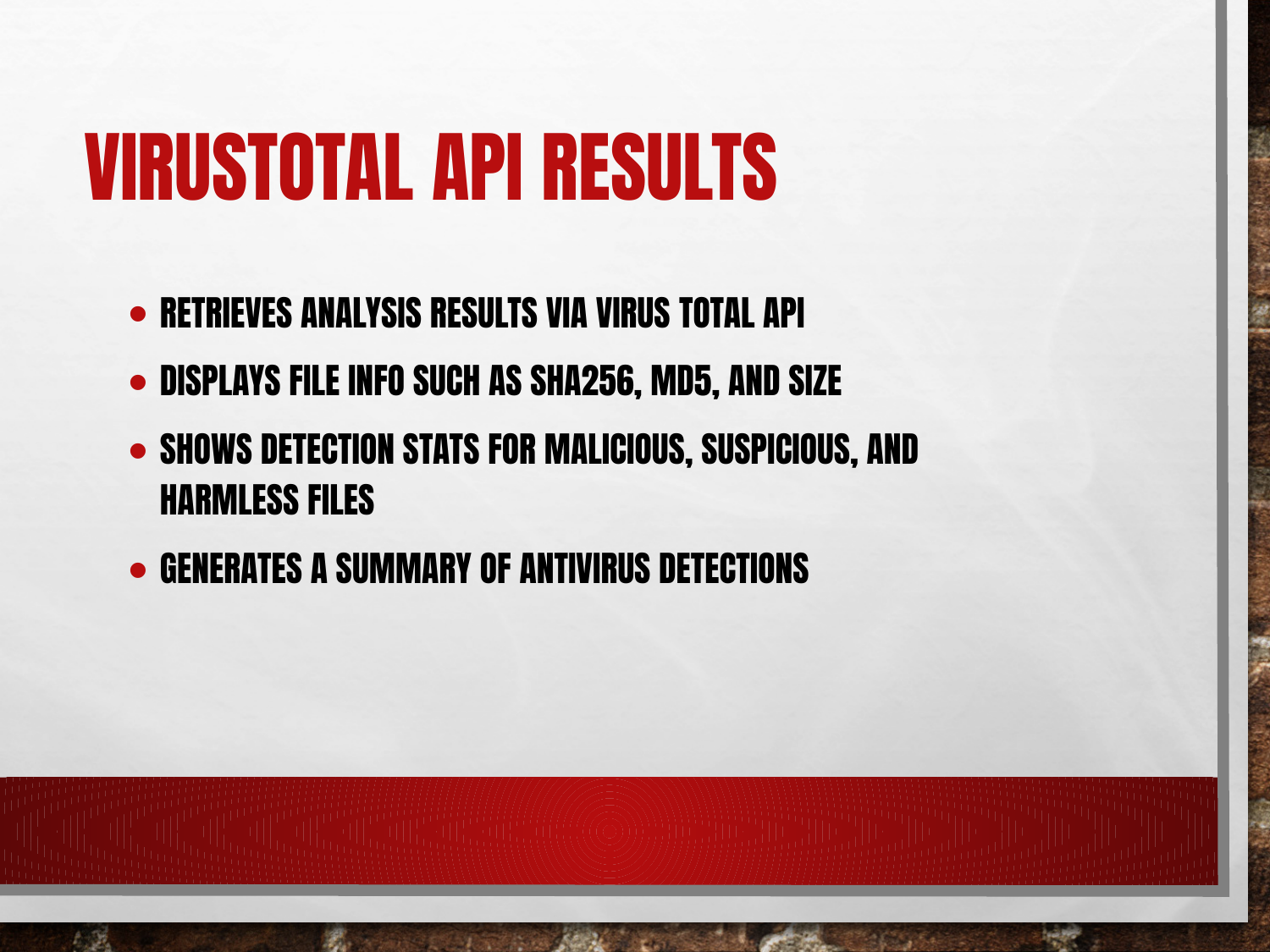

# VirusTotal API Results
Retrieves analysis results via Virus Total API
Displays file info such as SHA256, MD5, and size
Shows detection stats for malicious, suspicious, and harmless files
Generates a summary of antivirus detections